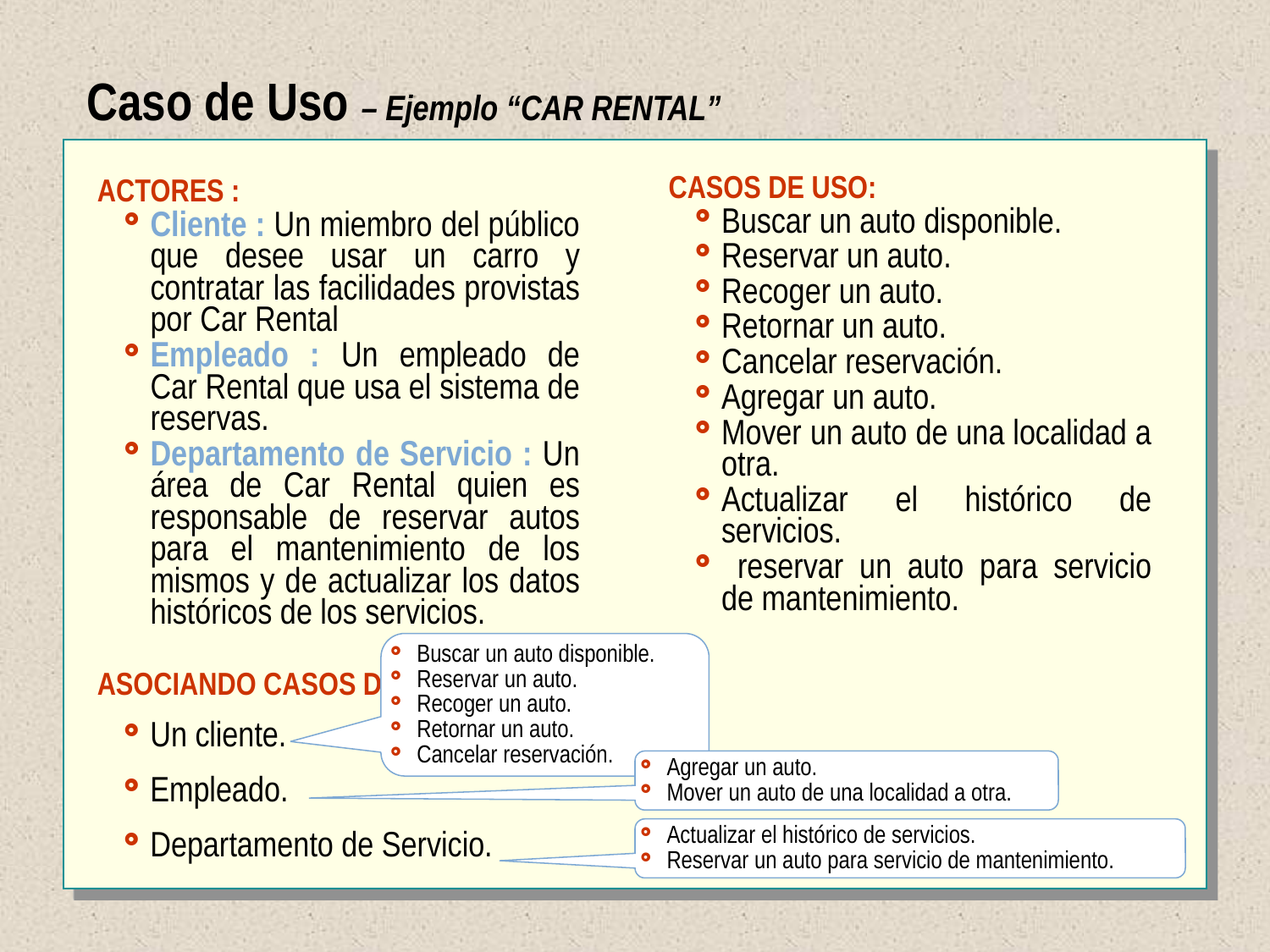

Caso de Uso – Ejemplo “CAR RENTAL”
CASOS DE USO:
Buscar un auto disponible.
Reservar un auto.
Recoger un auto.
Retornar un auto.
Cancelar reservación.
Agregar un auto.
Mover un auto de una localidad a otra.
Actualizar el histórico de servicios.
 reservar un auto para servicio de mantenimiento.
ACTORES :
Cliente : Un miembro del público que desee usar un carro y contratar las facilidades provistas por Car Rental
Empleado : Un empleado de Car Rental que usa el sistema de reservas.
Departamento de Servicio : Un área de Car Rental quien es responsable de reservar autos para el mantenimiento de los mismos y de actualizar los datos históricos de los servicios.
Buscar un auto disponible.
Reservar un auto.
Recoger un auto.
Retornar un auto.
Cancelar reservación.
ASOCIANDO CASOS DE USO A ACTORES:
Un cliente.
Empleado.
Departamento de Servicio.
Agregar un auto.
Mover un auto de una localidad a otra.
Actualizar el histórico de servicios.
Reservar un auto para servicio de mantenimiento.